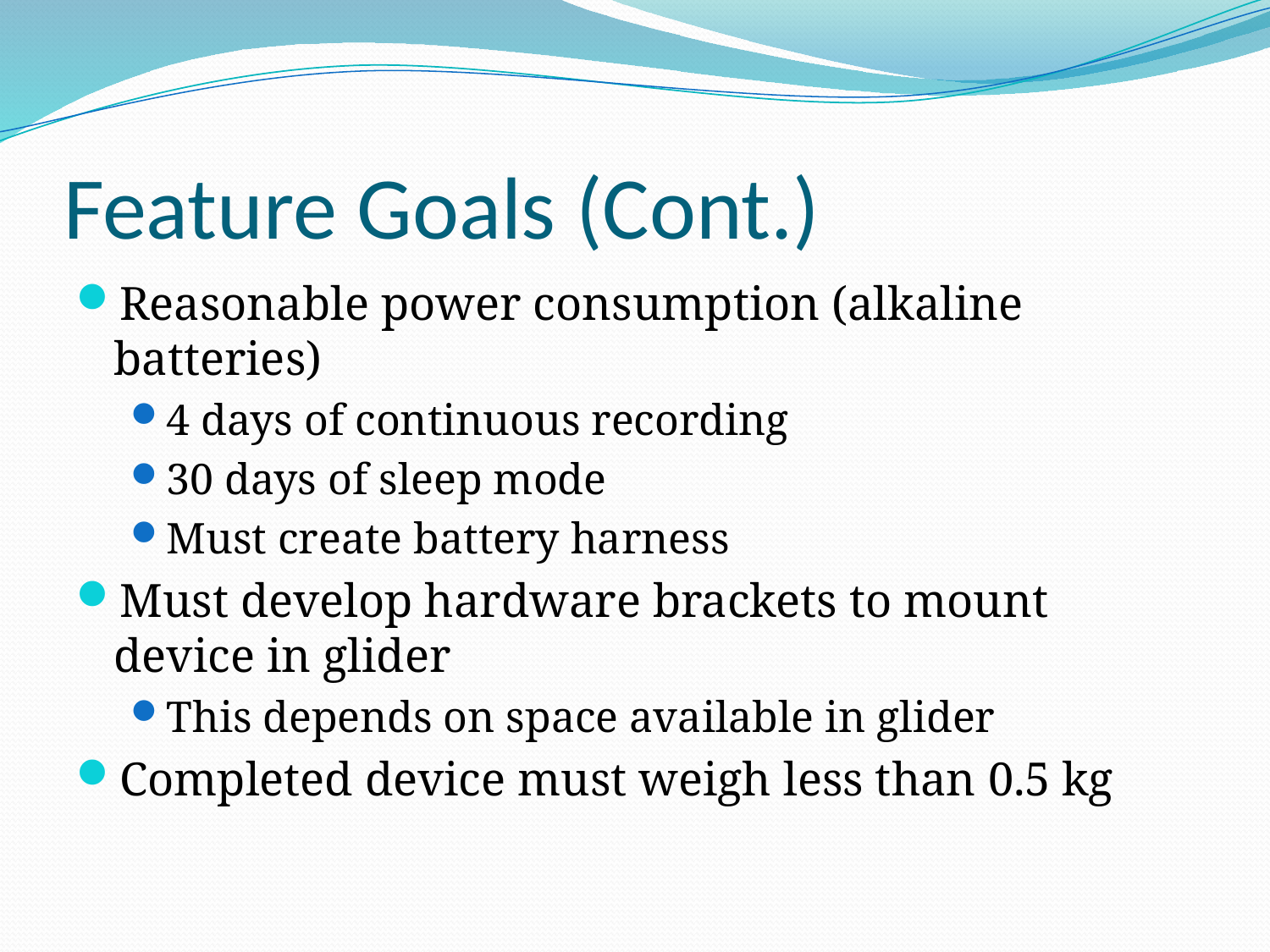

# Feature Goals (Cont.)
Reasonable power consumption (alkaline batteries)
4 days of continuous recording
30 days of sleep mode
Must create battery harness
Must develop hardware brackets to mount device in glider
This depends on space available in glider
Completed device must weigh less than 0.5 kg